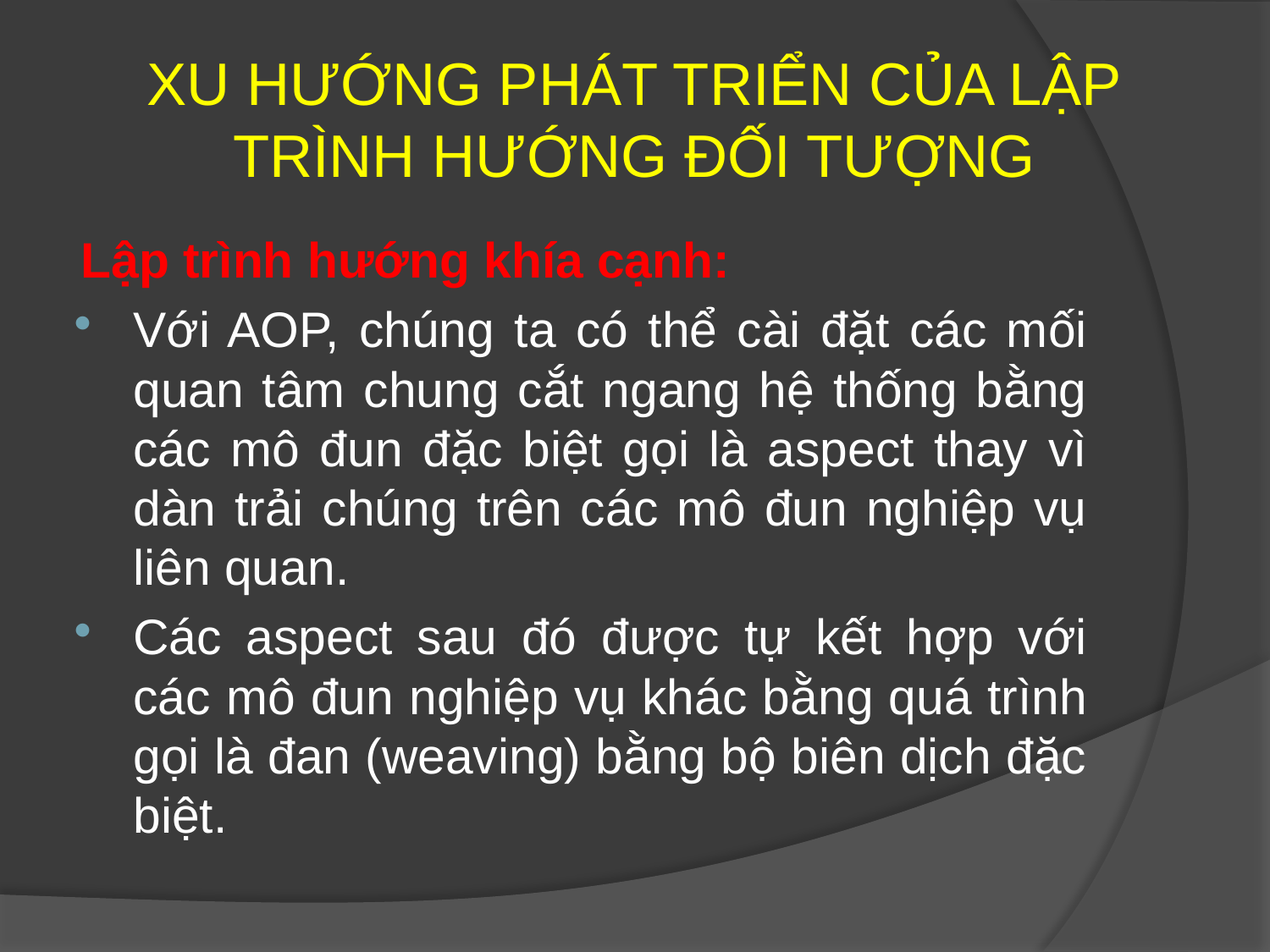

# XU HƯỚNG PHÁT TRIỂN CỦA LẬP TRÌNH HƯỚNG ĐỐI TƯỢNG
Lập trình hướng khía cạnh:
Với AOP, chúng ta có thể cài đặt các mối quan tâm chung cắt ngang hệ thống bằng các mô đun đặc biệt gọi là aspect thay vì dàn trải chúng trên các mô đun nghiệp vụ liên quan.
Các aspect sau đó được tự kết hợp với các mô đun nghiệp vụ khác bằng quá trình gọi là đan (weaving) bằng bộ biên dịch đặc biệt.